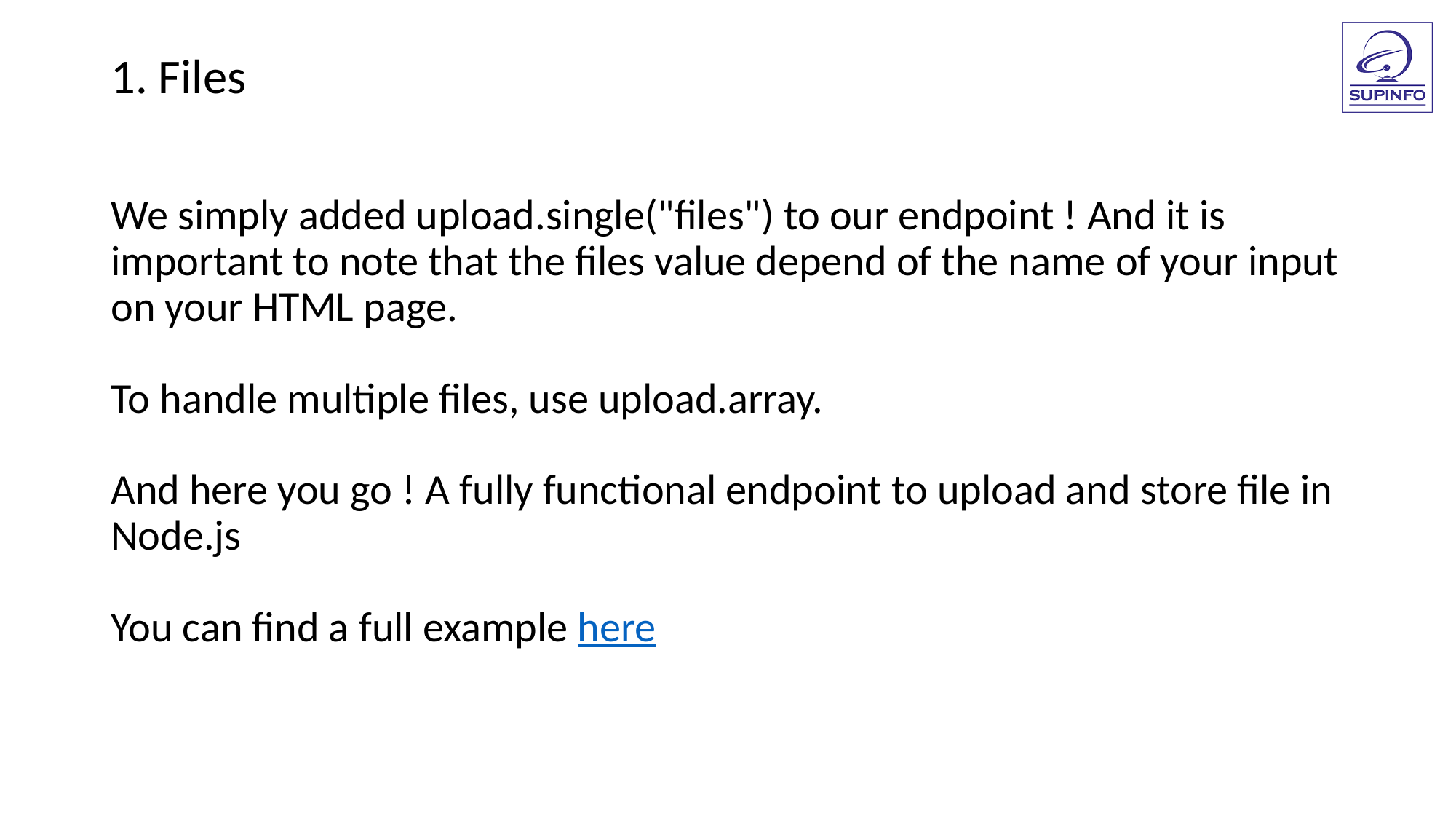

1. Files
We simply added upload.single("files") to our endpoint ! And it is important to note that the files value depend of the name of your input on your HTML page.

To handle multiple files, use upload.array.

And here you go ! A fully functional endpoint to upload and store file in Node.js

You can find a full example here